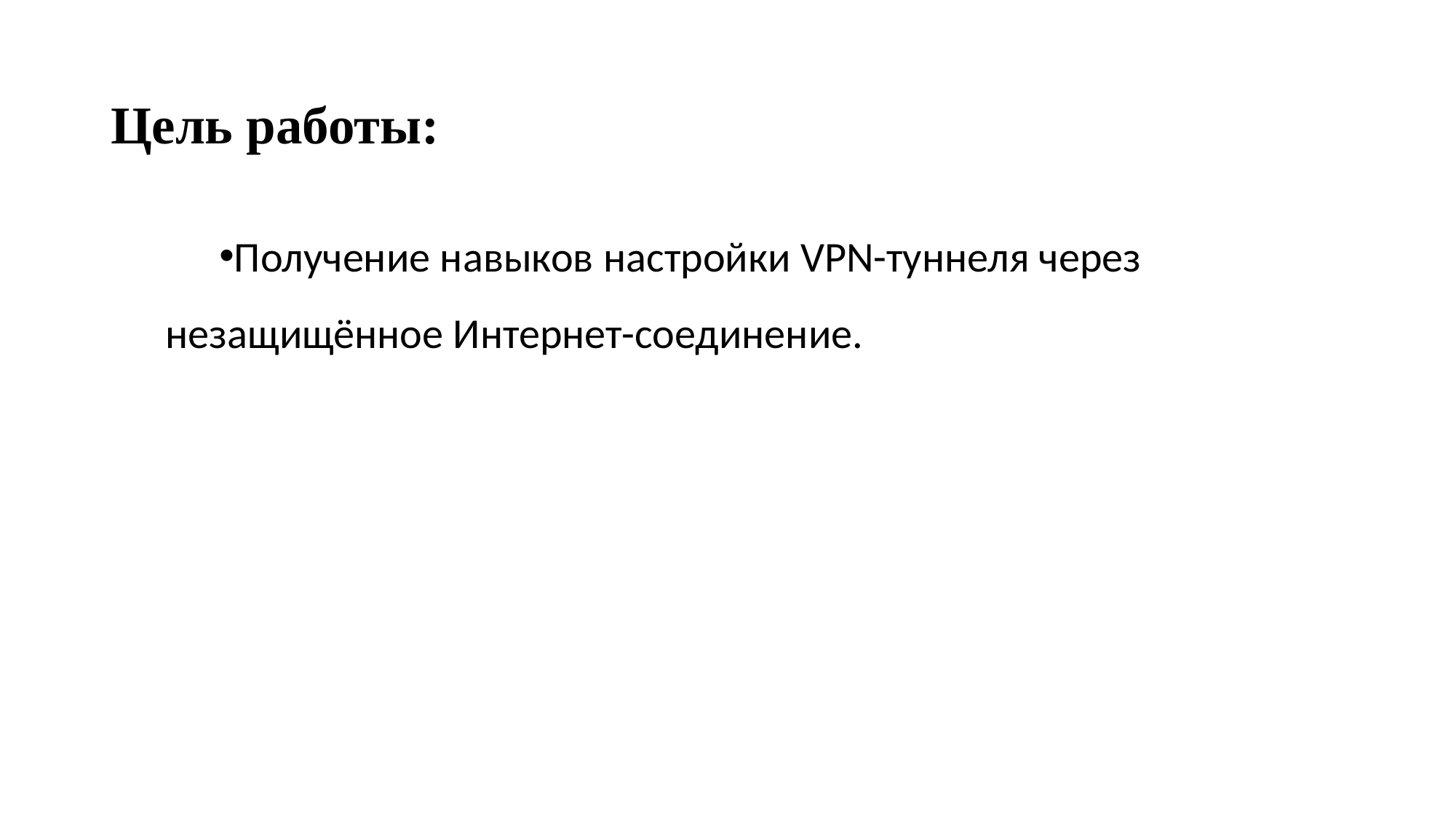

# Цель работы:
Получение навыков настройки VPN-туннеля через незащищённое Интернет-соединение.